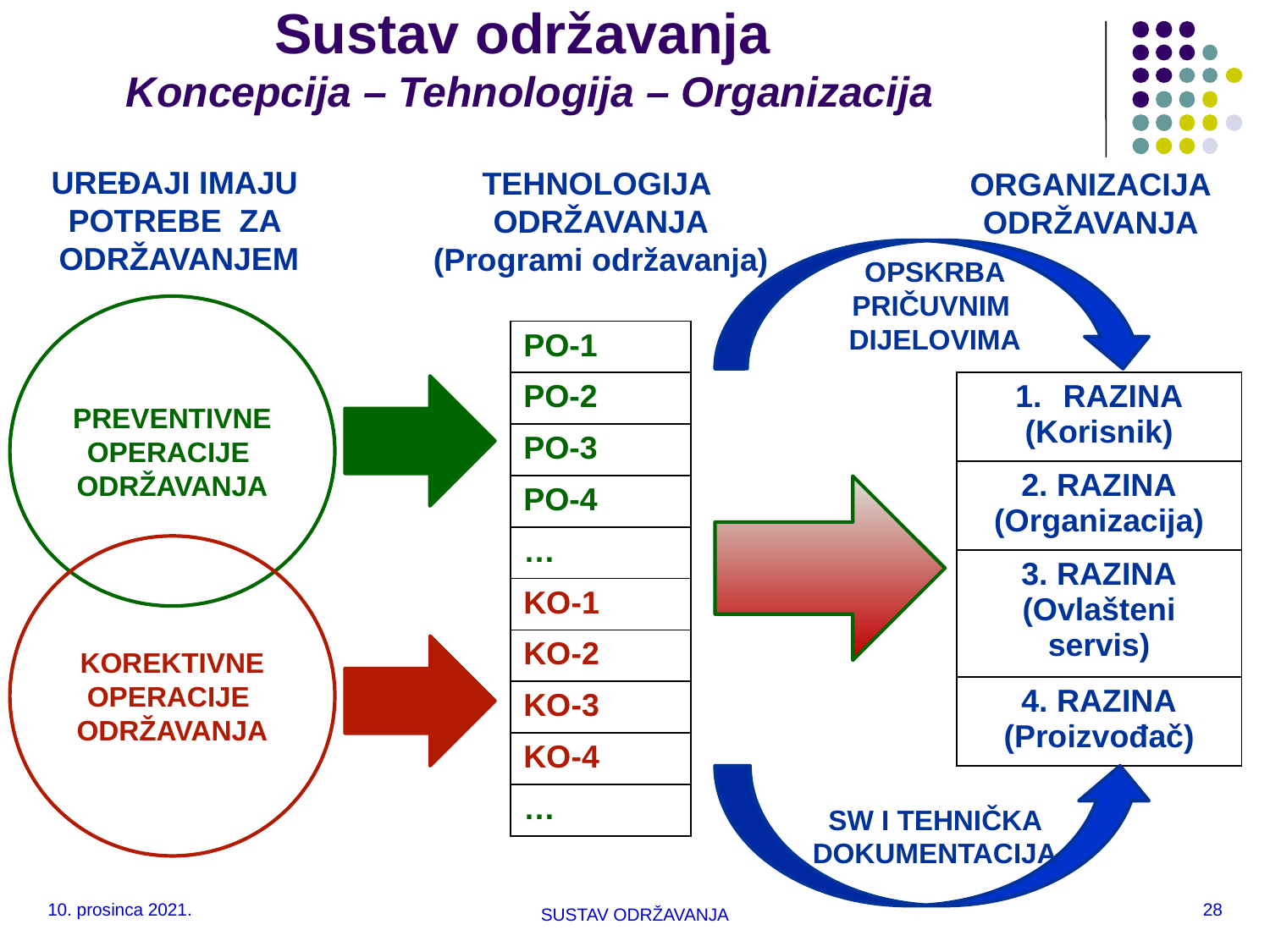

# Sustav održavanja Koncepcija – Tehnologija – Organizacija
UREĐAJI IMAJU
POTREBE  ZA
ODRŽAVANJEM
TEHNOLOGIJA
ODRŽAVANJA
(Programi održavanja)
ORGANIZACIJA
ODRŽAVANJA
OPSKRBA
PRIČUVNIM
DIJELOVIMA
PREVENTIVNE OPERACIJE  ODRŽAVANJA
| PO-1 |
| --- |
| PO-2 |
| PO-3 |
| PO-4 |
| … |
| KO-1 |
| KO-2 |
| KO-3 |
| KO-4 |
| … |
| RAZINA (Korisnik) |
| --- |
| 2. RAZINA (Organizacija) |
| 3. RAZINA (Ovlašteni servis) |
| 4. RAZINA (Proizvođač) |

KOREKTIVNE OPERACIJE  ODRŽAVANJA

SW I TEHNIČKA DOKUMENTACIJA
10. prosinca 2021.
28
SUSTAV ODRŽAVANJA